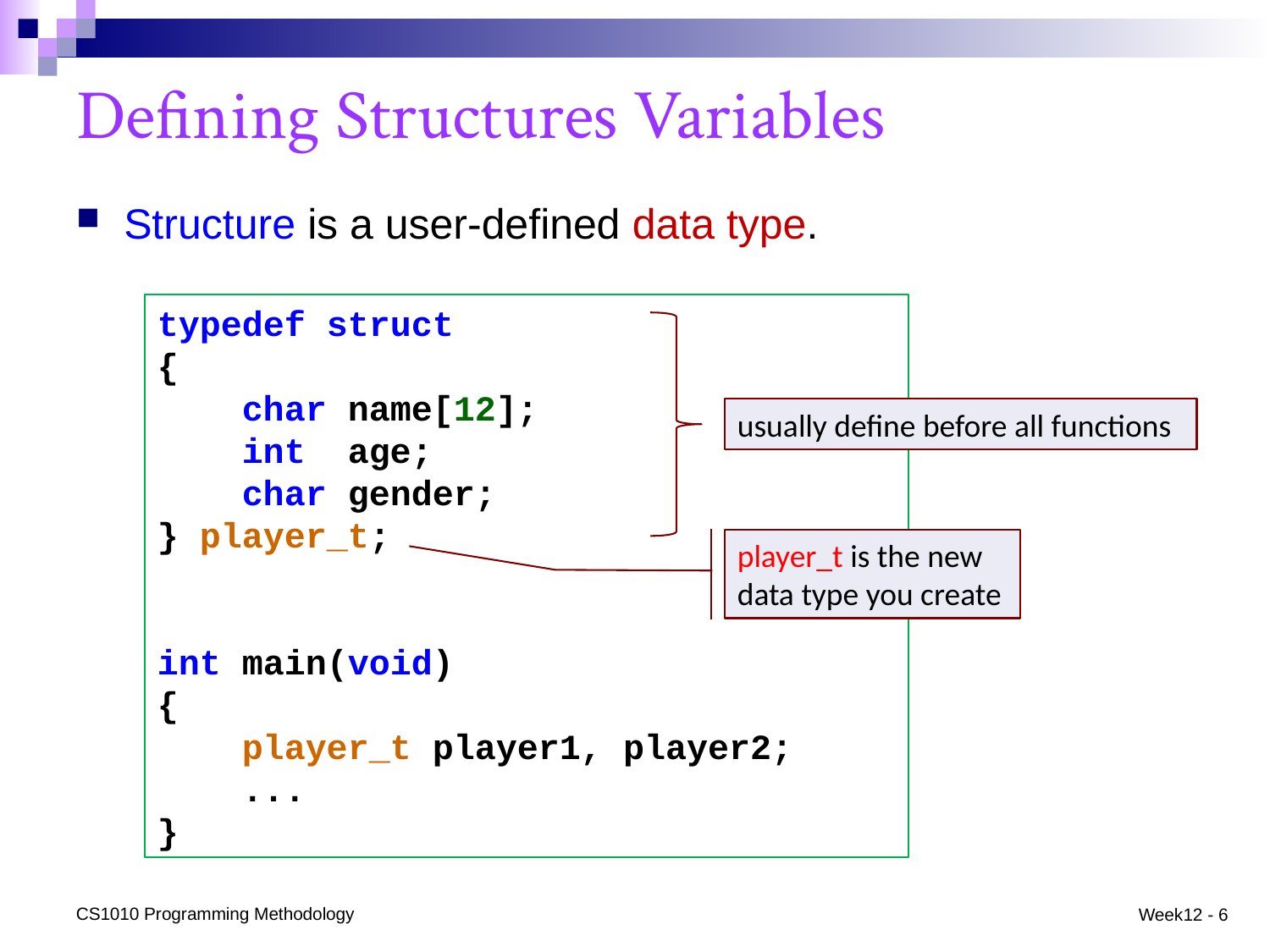

# Defining Structures Variables
Structure is a user-defined data type.
typedef struct
{
    char name[12];
    int  age;
    char gender;
} player_t;

int main(void)
{
    player_t player1, player2;
    ...
}

usually define before all functions
player_t is the new data type you create
CS1010 Programming Methodology
Week12 - 6